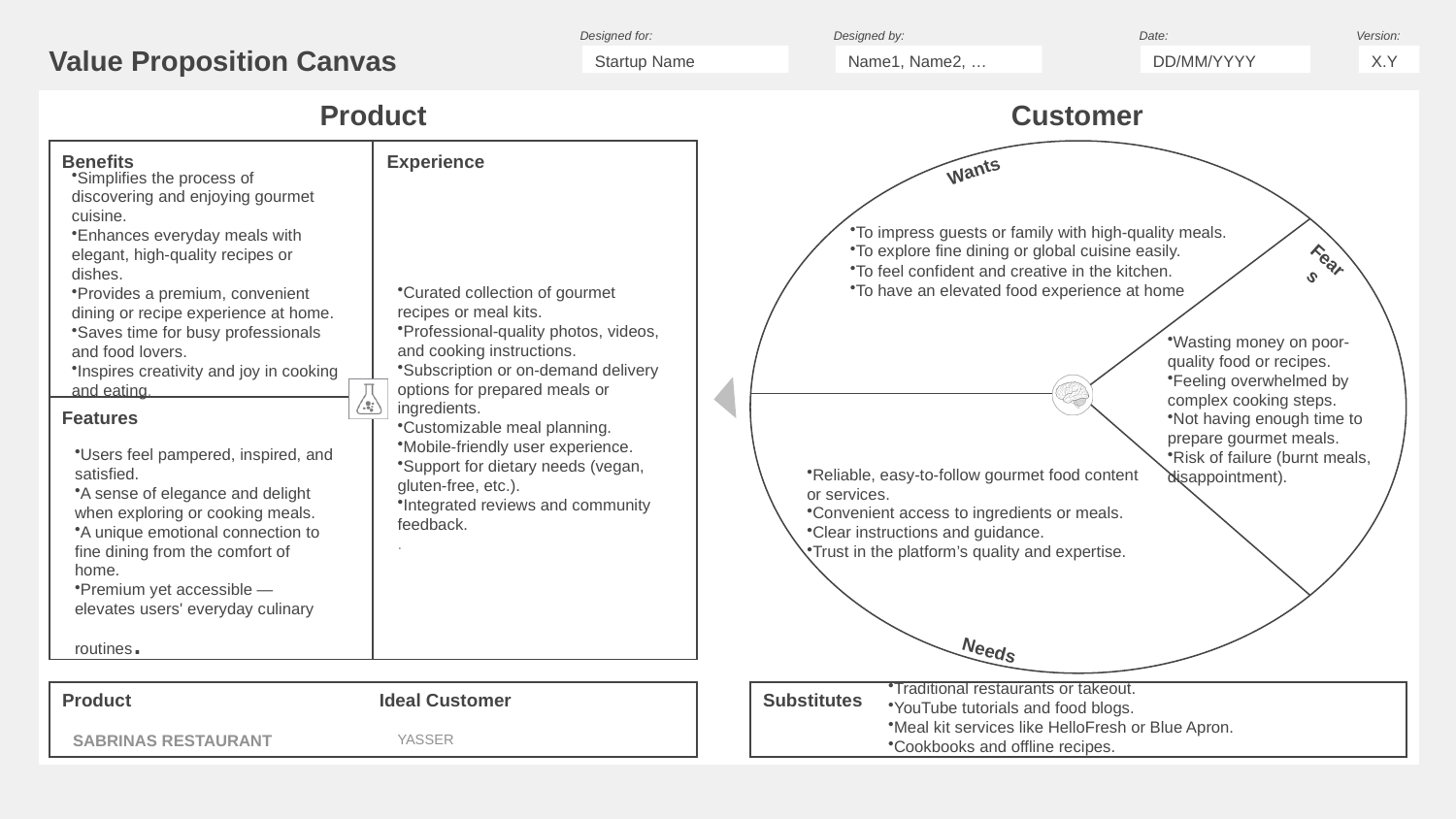

Startup Name
Name1, Name2, …
DD/MM/YYYY
X.Y
Simplifies the process of discovering and enjoying gourmet cuisine.
Enhances everyday meals with elegant, high-quality recipes or dishes.
Provides a premium, convenient dining or recipe experience at home.
Saves time for busy professionals and food lovers.
Inspires creativity and joy in cooking and eating.
Curated collection of gourmet recipes or meal kits.
Professional-quality photos, videos, and cooking instructions.
Subscription or on-demand delivery options for prepared meals or ingredients.
Customizable meal planning.
Mobile-friendly user experience.
Support for dietary needs (vegan, gluten-free, etc.).
Integrated reviews and community feedback.
.
To impress guests or family with high-quality meals.
To explore fine dining or global cuisine easily.
To feel confident and creative in the kitchen.
To have an elevated food experience at home
Wasting money on poor-quality food or recipes.
Feeling overwhelmed by complex cooking steps.
Not having enough time to prepare gourmet meals.
Risk of failure (burnt meals, disappointment).
Users feel pampered, inspired, and satisfied.
A sense of elegance and delight when exploring or cooking meals.
A unique emotional connection to fine dining from the comfort of home.
Premium yet accessible — elevates users' everyday culinary routines.
Reliable, easy-to-follow gourmet food content or services.
Convenient access to ingredients or meals.
Clear instructions and guidance.
Trust in the platform’s quality and expertise.
Traditional restaurants or takeout.
YouTube tutorials and food blogs.
Meal kit services like HelloFresh or Blue Apron.
Cookbooks and offline recipes.
SABRINAS RESTAURANT
YASSER